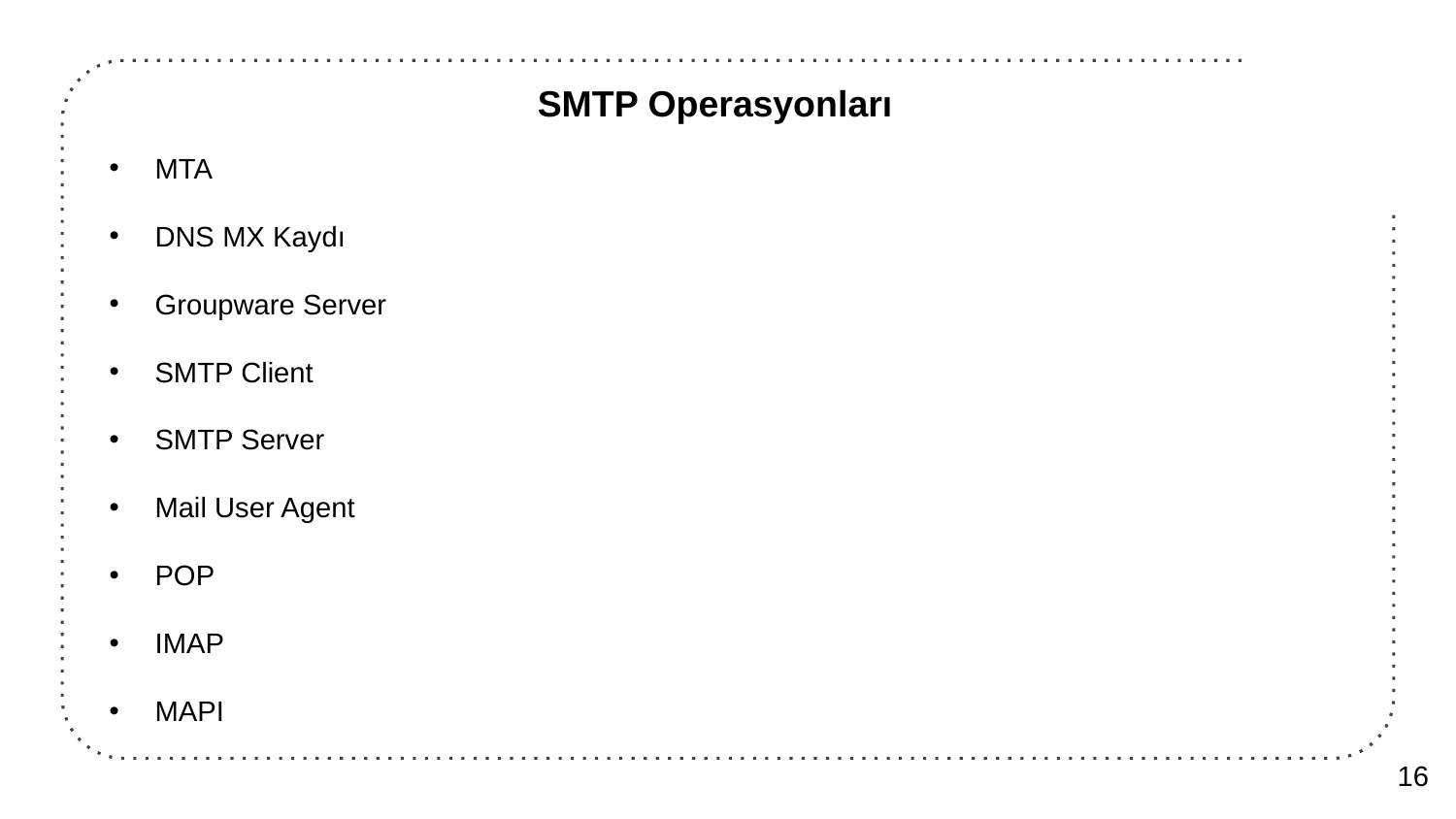

SMTP Operasyonları
MTA

DNS MX Kaydı

Groupware Server

SMTP Client

SMTP Server

Mail User Agent

POP

IMAP

MAPI
16